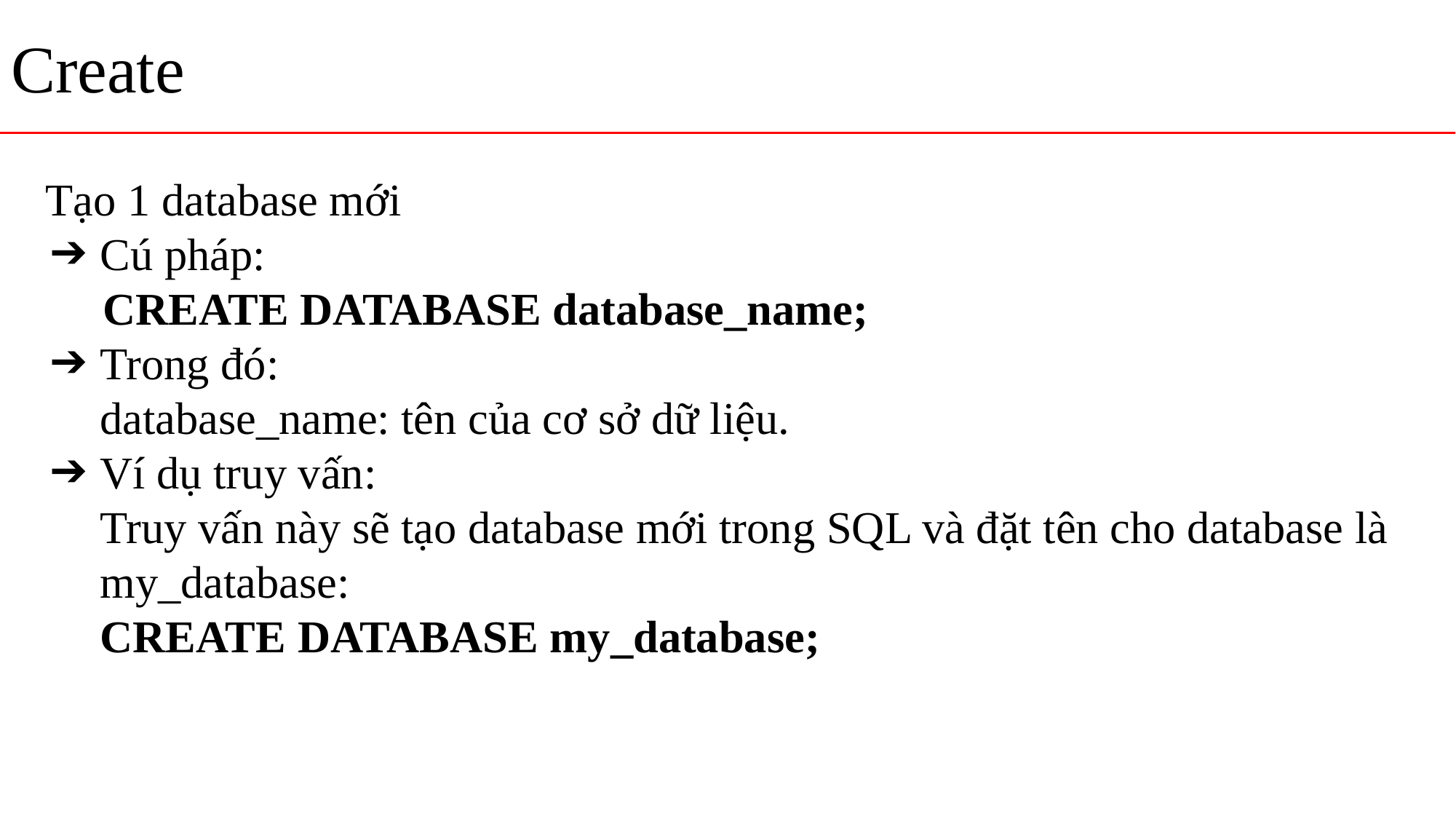

Create
Tạo 1 database mới
Cú pháp:
     CREATE DATABASE database_name;
Trong đó:
database_name: tên của cơ sở dữ liệu.
Ví dụ truy vấn:
Truy vấn này sẽ tạo database mới trong SQL và đặt tên cho database là my_database:
CREATE DATABASE my_database;